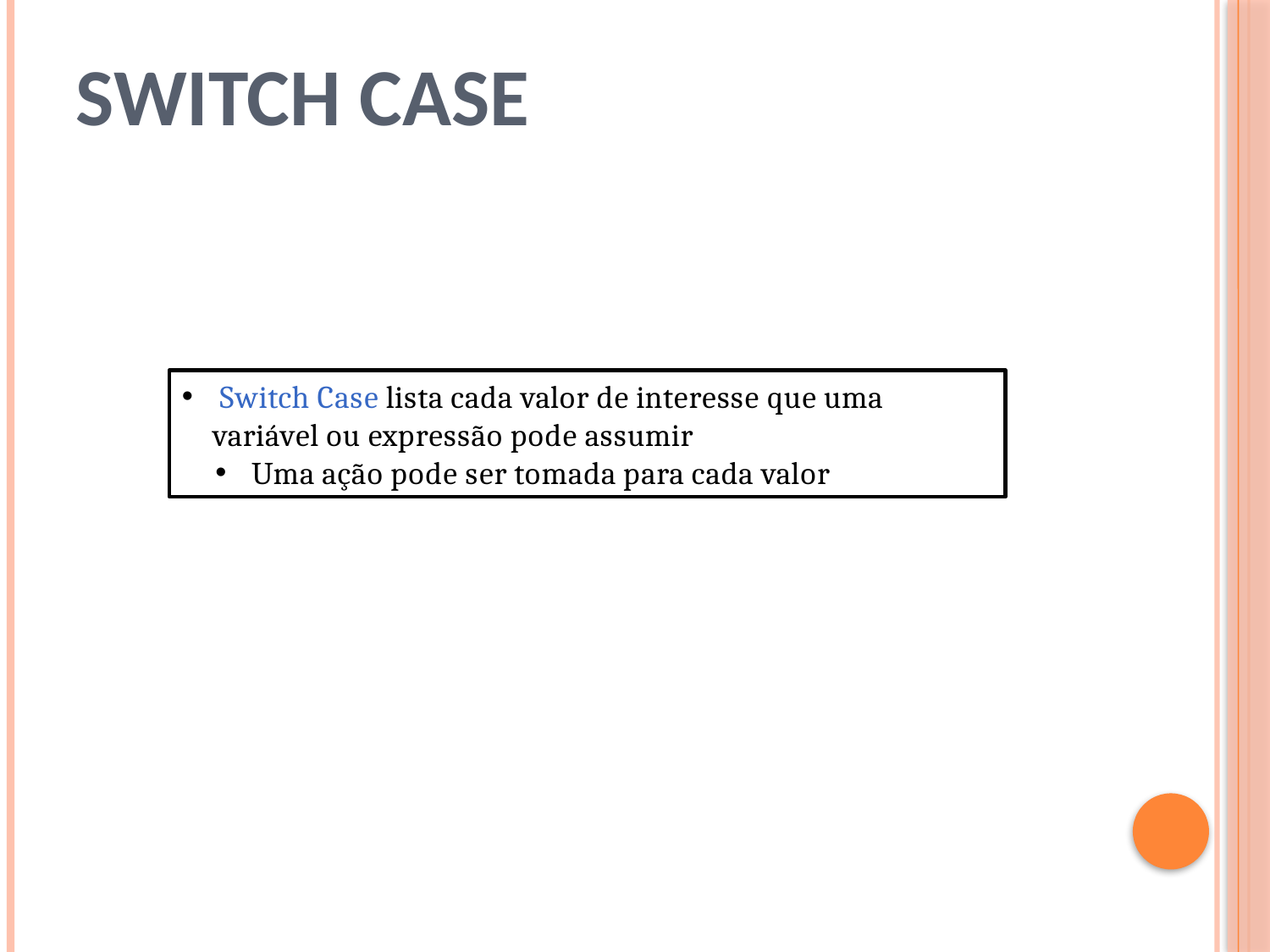

# Switch Case

 Switch Case lista cada valor de interesse que uma variável ou expressão pode assumir
 Uma ação pode ser tomada para cada valor